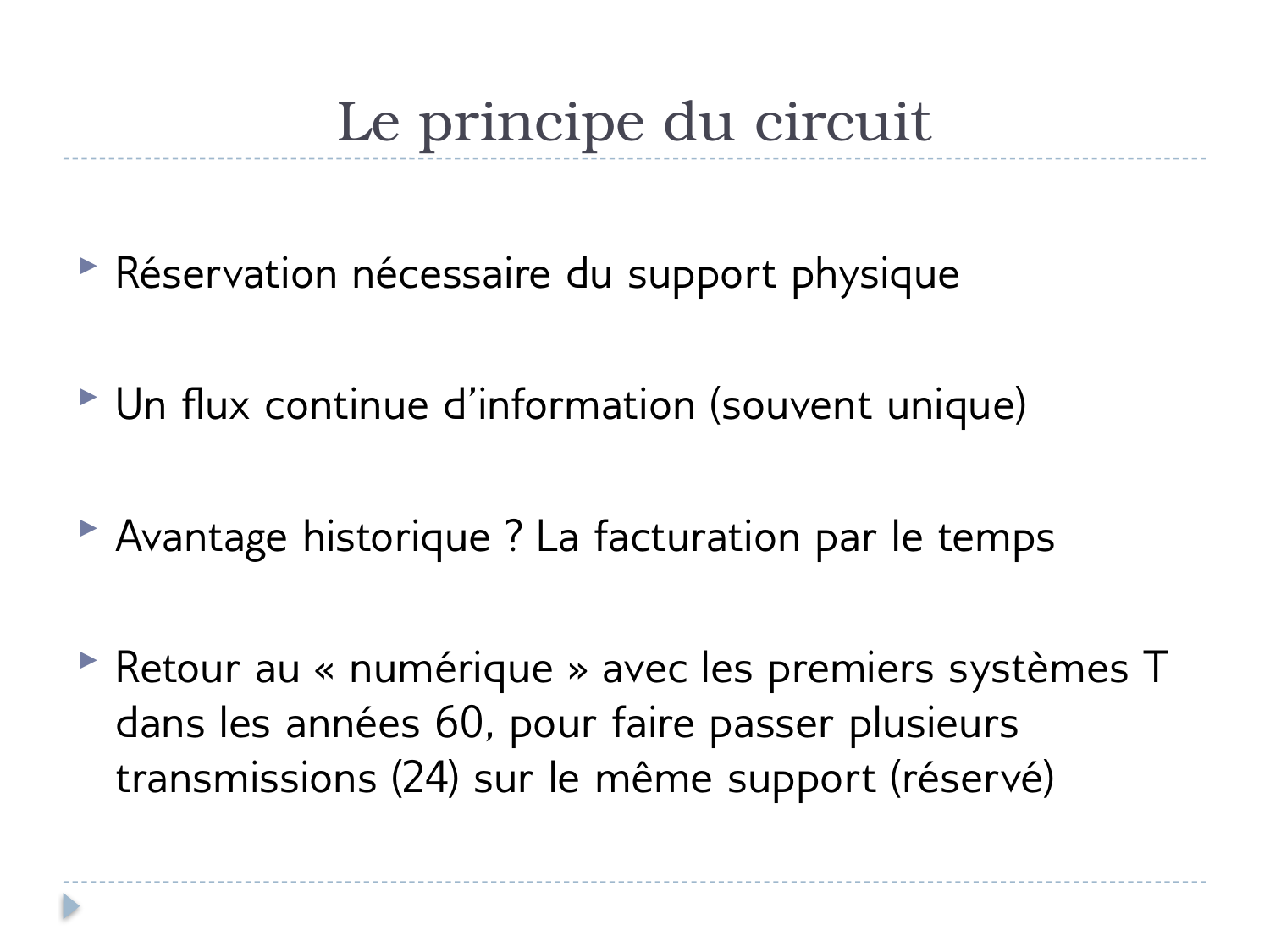

# Le principe du circuit
Réservation nécessaire du support physique

Un flux continue d’information (souvent unique)

Avantage historique ? La facturation par le temps

Retour au « numérique » avec les premiers systèmes T dans les années 60, pour faire passer plusieurs transmissions (24) sur le même support (réservé)